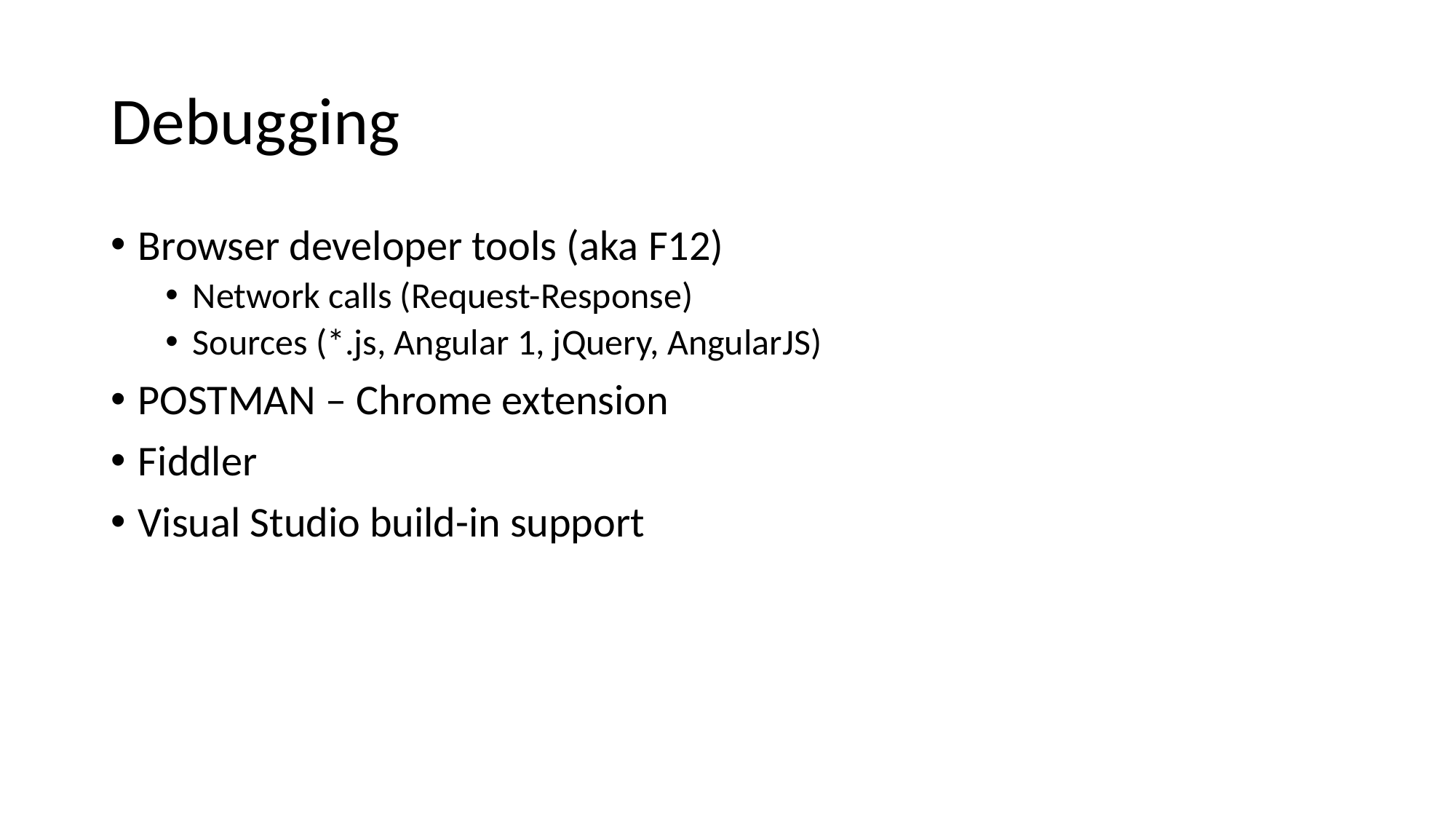

# Debugging
Browser developer tools (aka F12)
Network calls (Request-Response)
Sources (*.js, Angular 1, jQuery, AngularJS)
POSTMAN – Chrome extension
Fiddler
Visual Studio build-in support